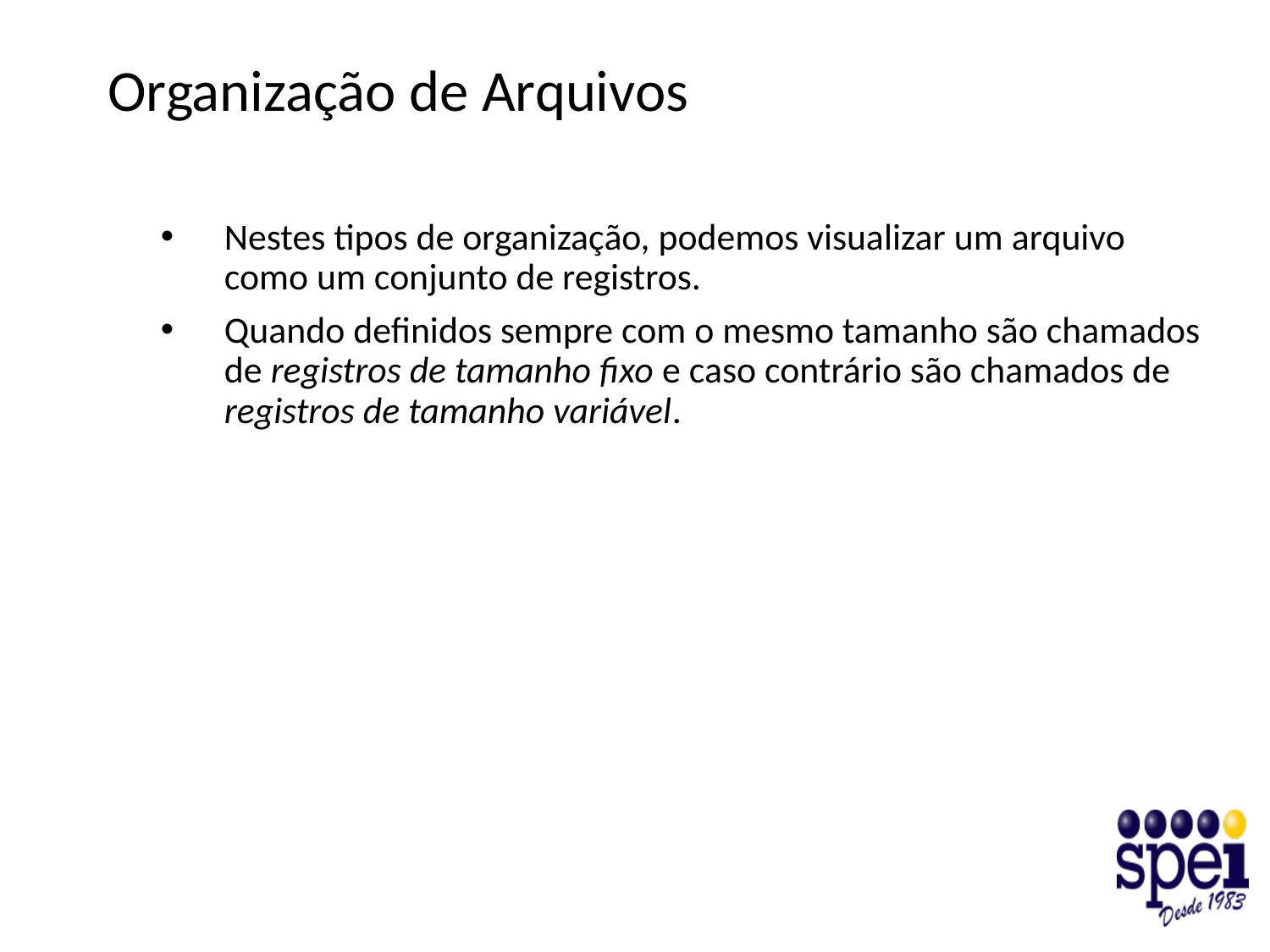

# Organização de Arquivos
Nestes tipos de organização, podemos visualizar um arquivo como um conjunto de registros.
Quando definidos sempre com o mesmo tamanho são chamados de registros de tamanho fixo e caso contrário são chamados de registros de tamanho variável.